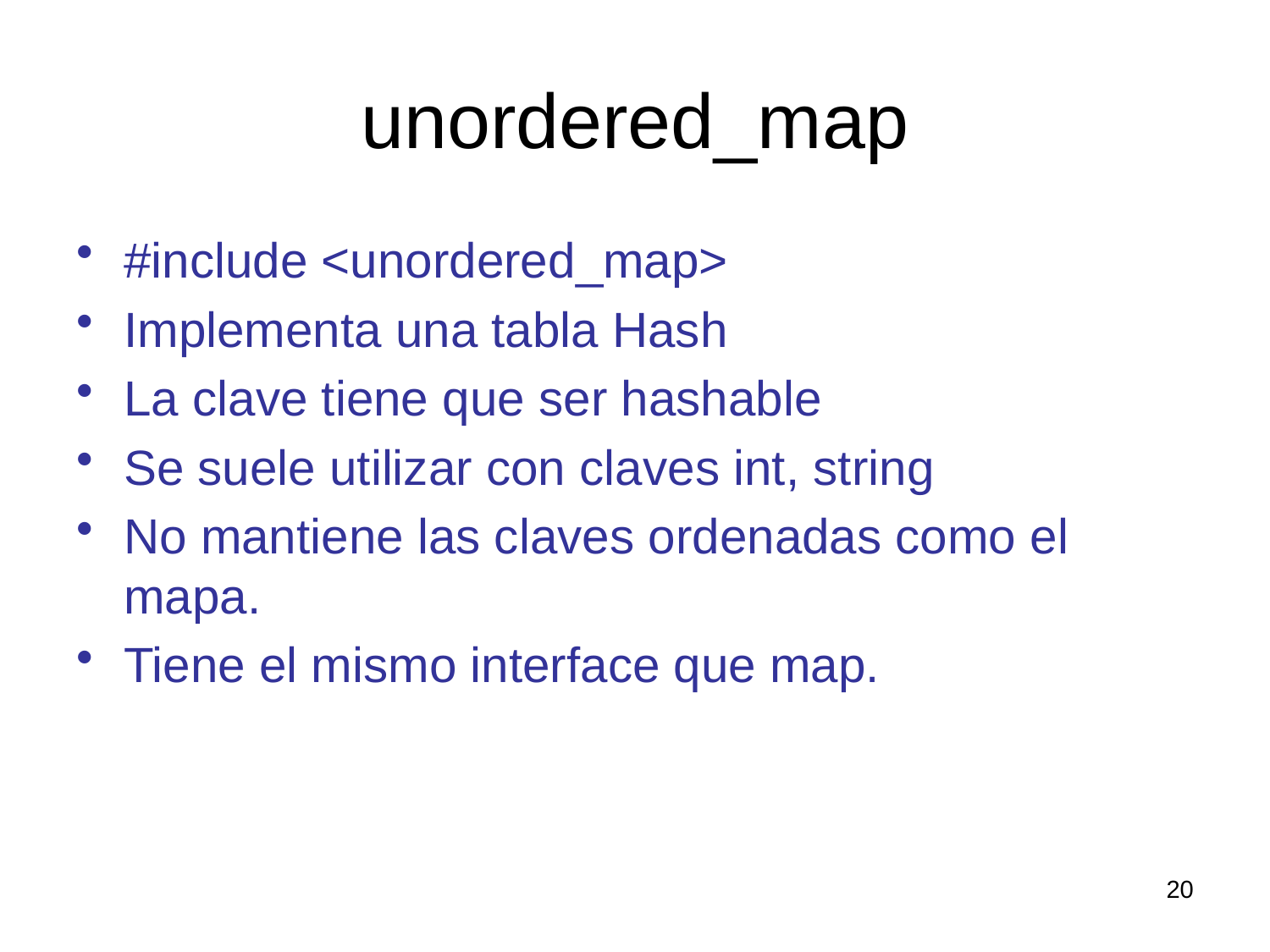

# unordered_map
#include <unordered_map>
Implementa una tabla Hash
La clave tiene que ser hashable
Se suele utilizar con claves int, string
No mantiene las claves ordenadas como el mapa.
Tiene el mismo interface que map.
20